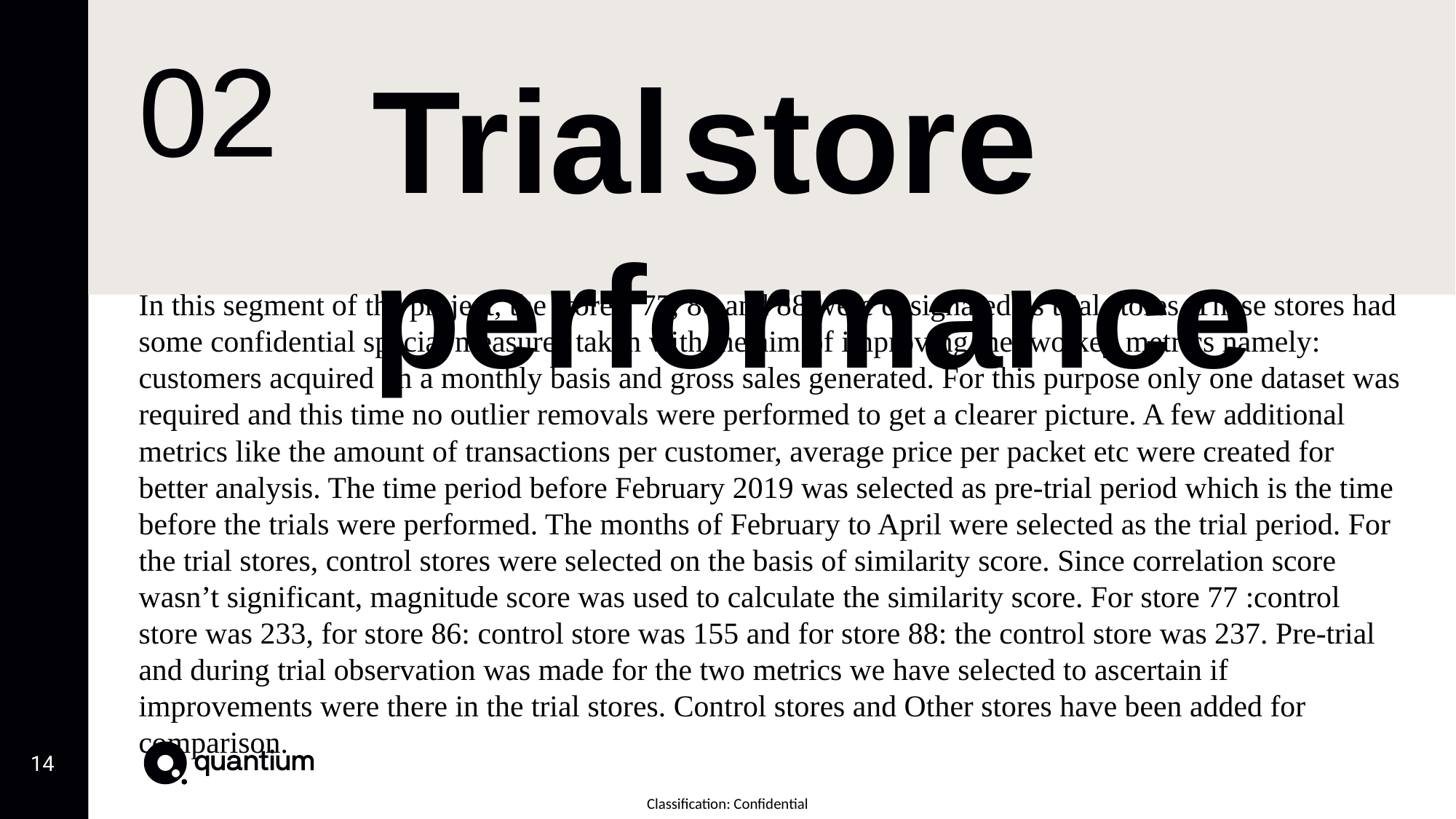

# 02
Trial store performance
In this segment of the project, the stores: 77, 86 and 88 were designated as trial stores. These stores had some confidential special measures taken with the aim of improving the two key metrics namely: customers acquired on a monthly basis and gross sales generated. For this purpose only one dataset was required and this time no outlier removals were performed to get a clearer picture. A few additional metrics like the amount of transactions per customer, average price per packet etc were created for better analysis. The time period before February 2019 was selected as pre-trial period which is the time before the trials were performed. The months of February to April were selected as the trial period. For the trial stores, control stores were selected on the basis of similarity score. Since correlation score wasn’t significant, magnitude score was used to calculate the similarity score. For store 77 :control store was 233, for store 86: control store was 155 and for store 88: the control store was 237. Pre-trial and during trial observation was made for the two metrics we have selected to ascertain if improvements were there in the trial stores. Control stores and Other stores have been added for comparison.